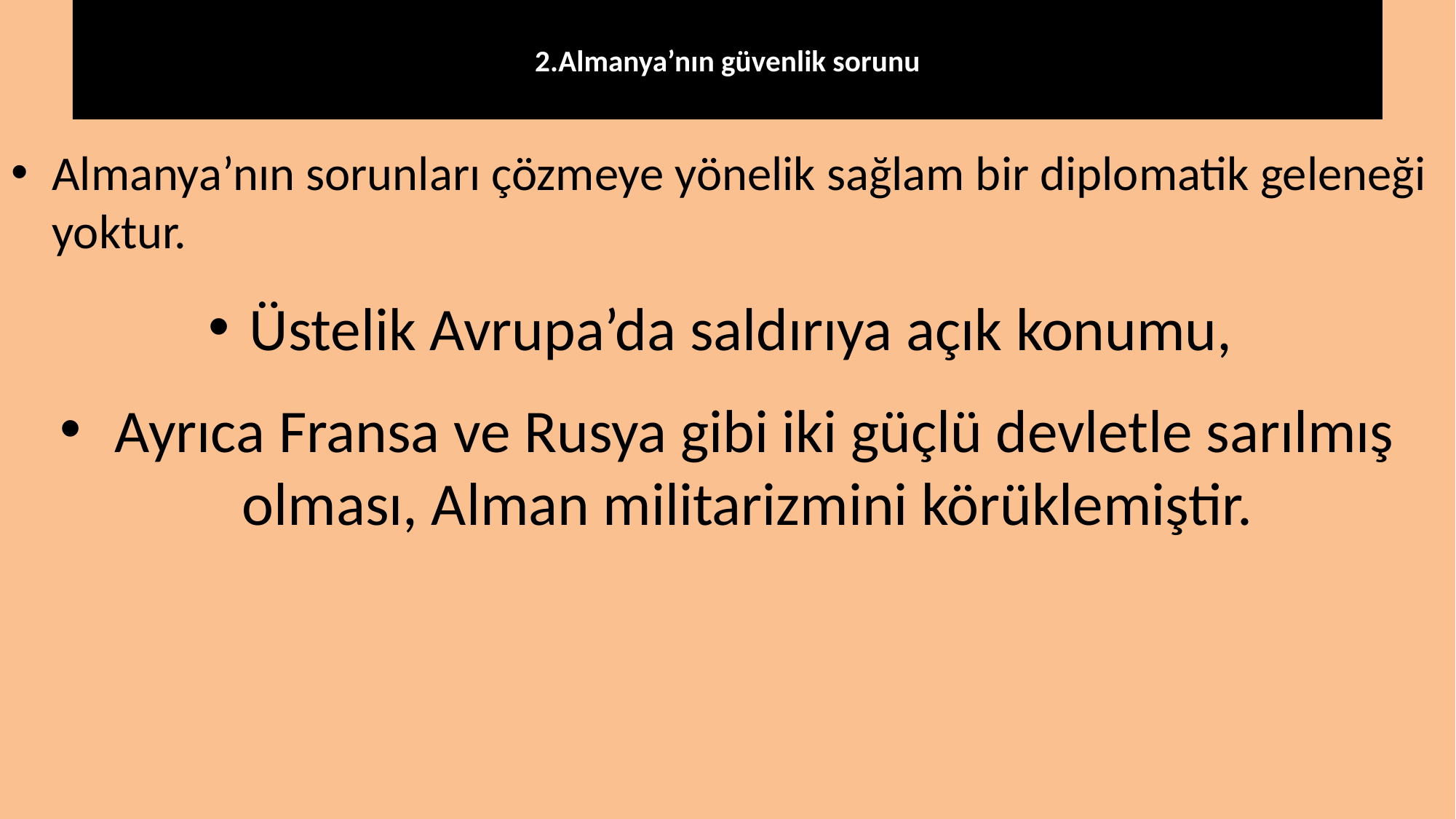

# 2.Almanya’nın güvenlik sorunu
Almanya’nın sorunları çözmeye yönelik sağlam bir diplomatik geleneği yoktur.

Üstelik Avrupa’da saldırıya açık konumu,

 Ayrıca Fransa ve Rusya gibi iki güçlü devletle sarılmış olması, Alman militarizmini körüklemiştir.